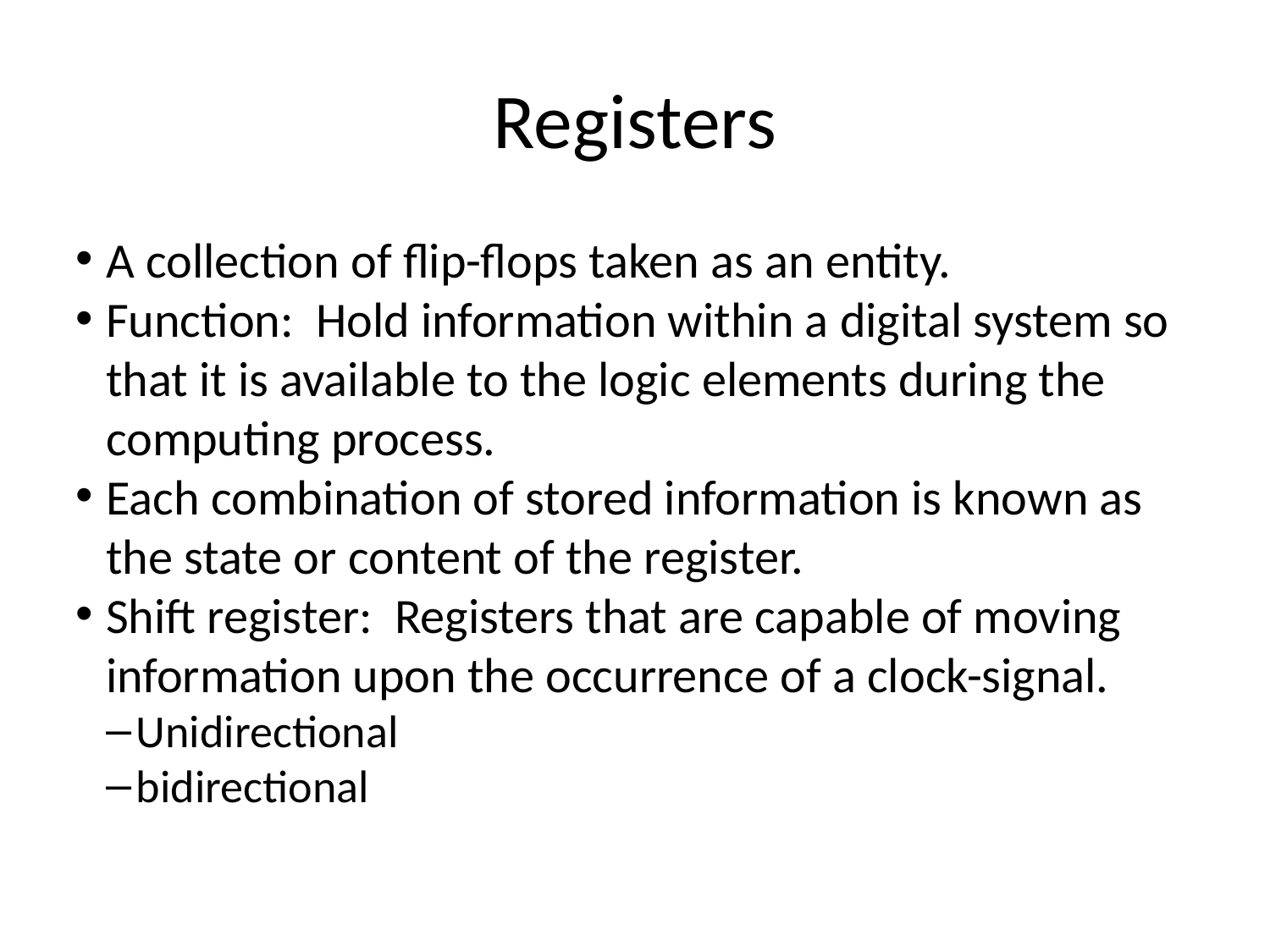

Registers
A collection of flip-flops taken as an entity.
Function:  Hold information within a digital system so that it is available to the logic elements during the computing process.
Each combination of stored information is known as the state or content of the register.
Shift register:  Registers that are capable of moving information upon the occurrence of a clock-signal.
Unidirectional
bidirectional